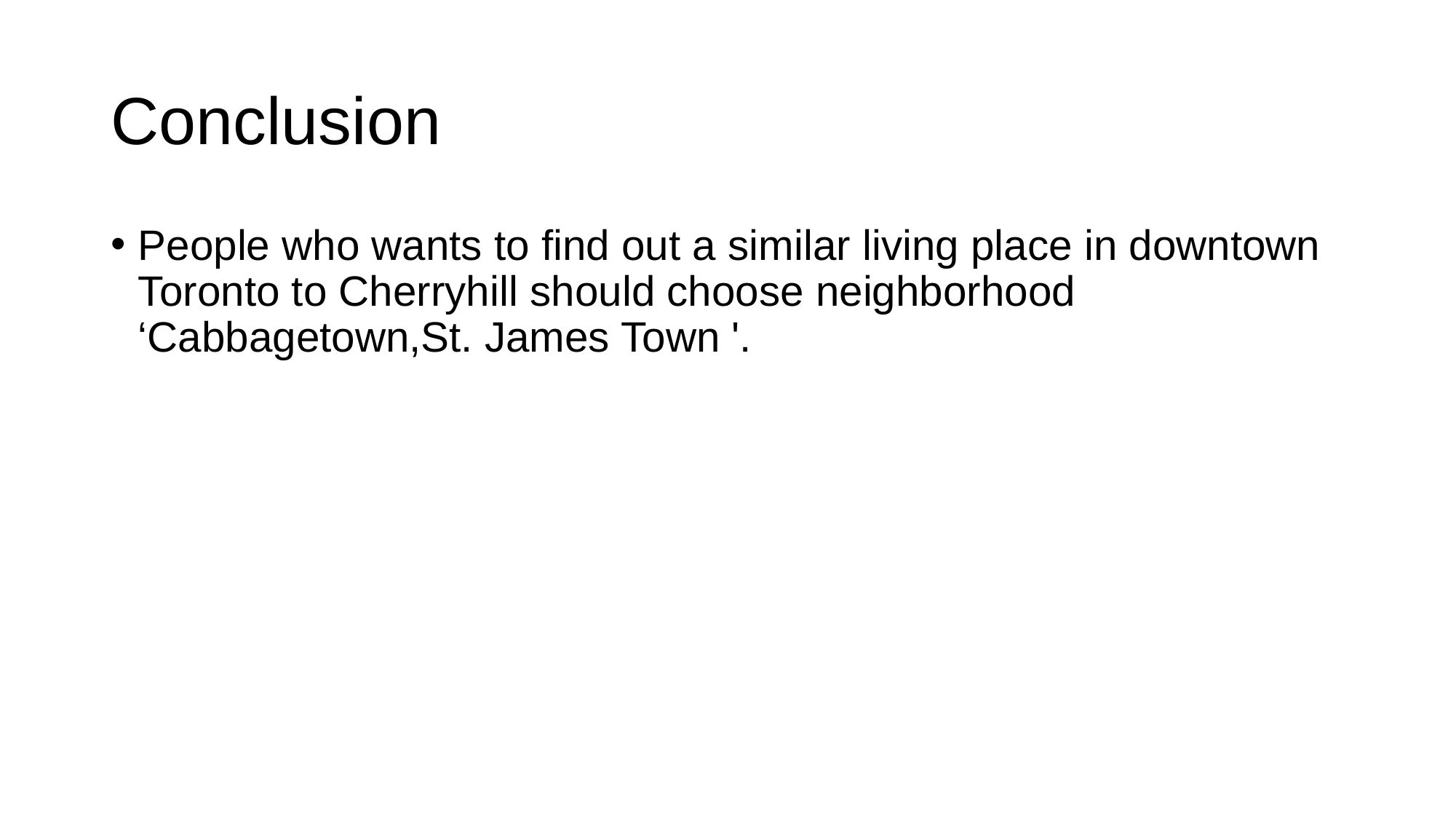

# Conclusion
People who wants to find out a similar living place in downtown Toronto to Cherryhill should choose neighborhood ‘Cabbagetown,St. James Town '.